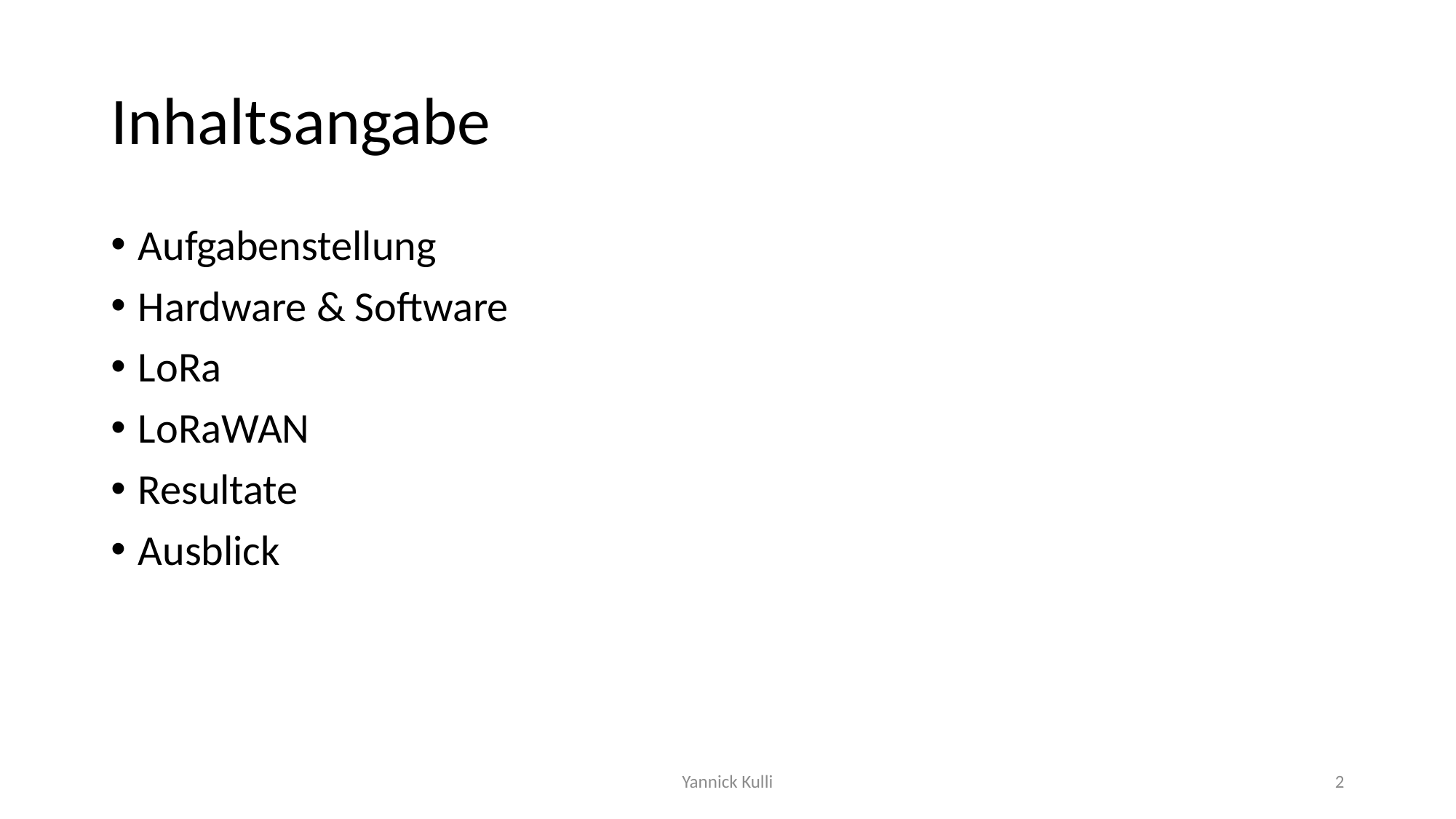

# Inhaltsangabe
Aufgabenstellung
Hardware & Software
LoRa
LoRaWAN
Resultate
Ausblick
Yannick Kulli
2